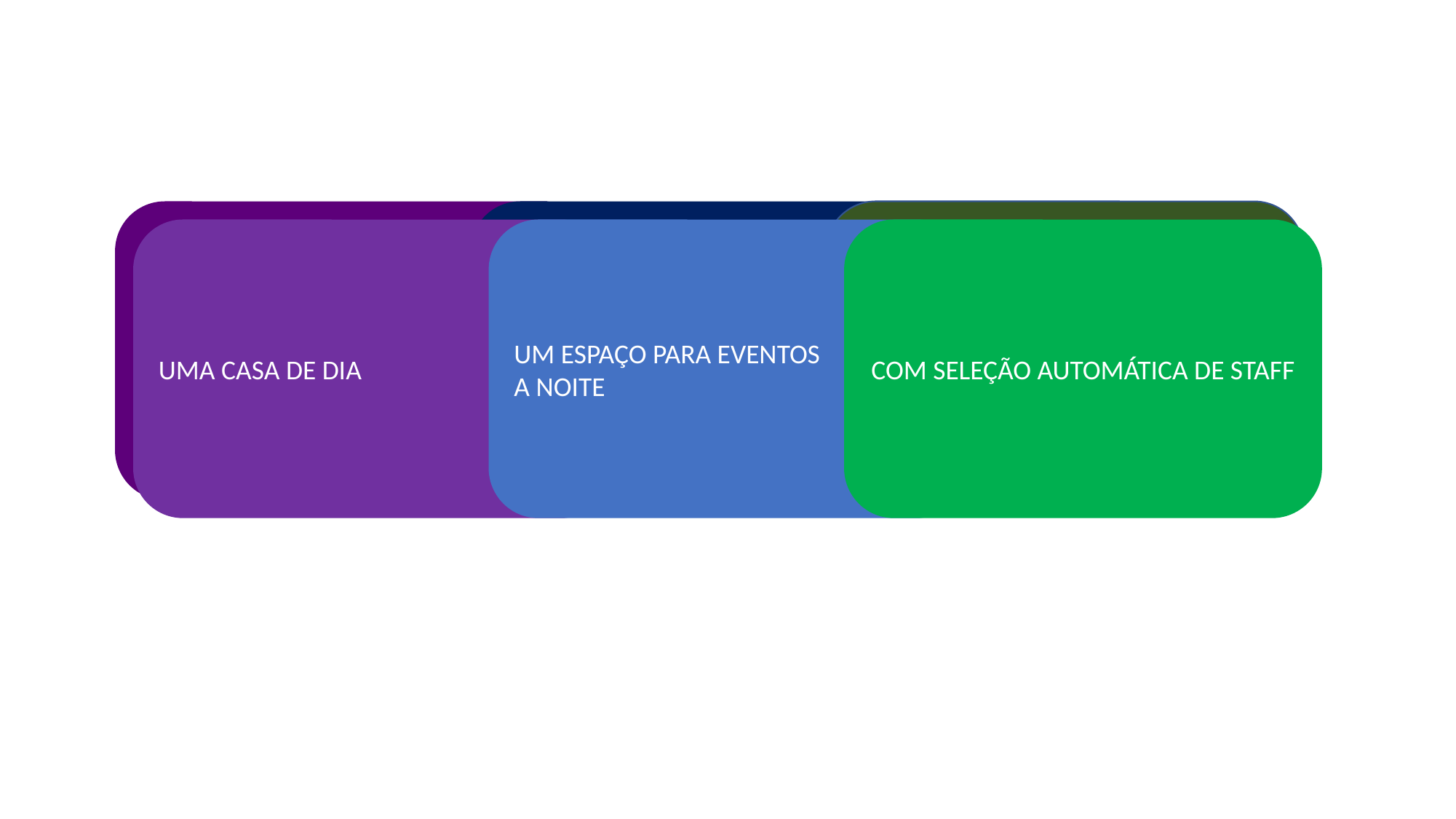

Ovo
Brócolis
Carne
Melão
AlgoExpert
Opções
UMA CASA DE DIA
UM ESPAÇO PARA EVENTOS
A NOITE
COM SELEÇÃO AUTOMÁTICA DE STAFF